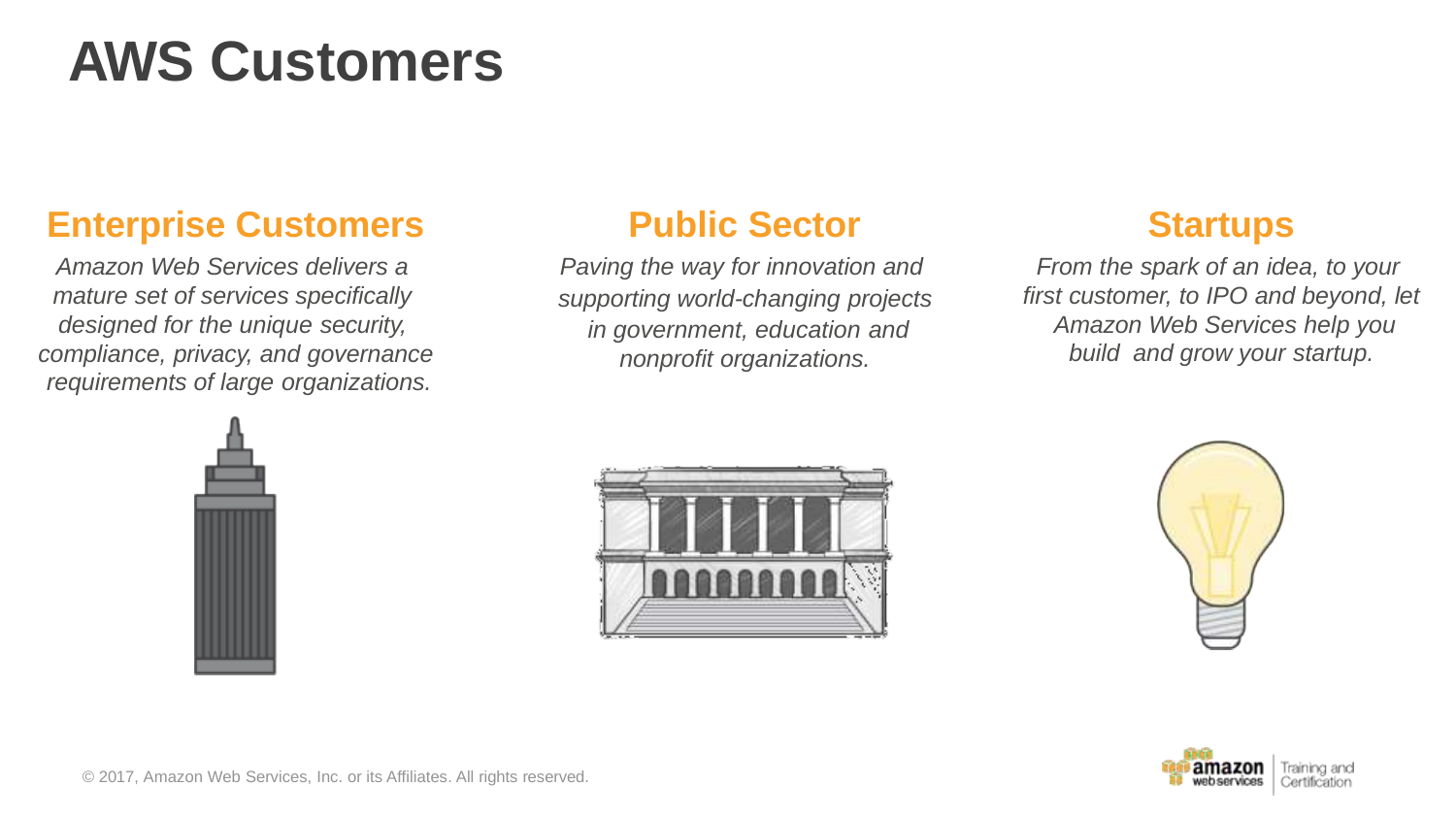

# AWS Customers
Enterprise Customers
Amazon Web Services delivers a  mature set of services specifically  designed for the unique security,  compliance, privacy, and governance  requirements of large organizations.
Public Sector
Paving the way for innovation and  supporting world-changing projects  in government, education and
nonprofit organizations.
Startups
From the spark of an idea, to your  first customer, to IPO and beyond, let  Amazon Web Services help you build  and grow your startup.

© 2017, Amazon Web Services, Inc. or its Affiliates. All rights reserved.